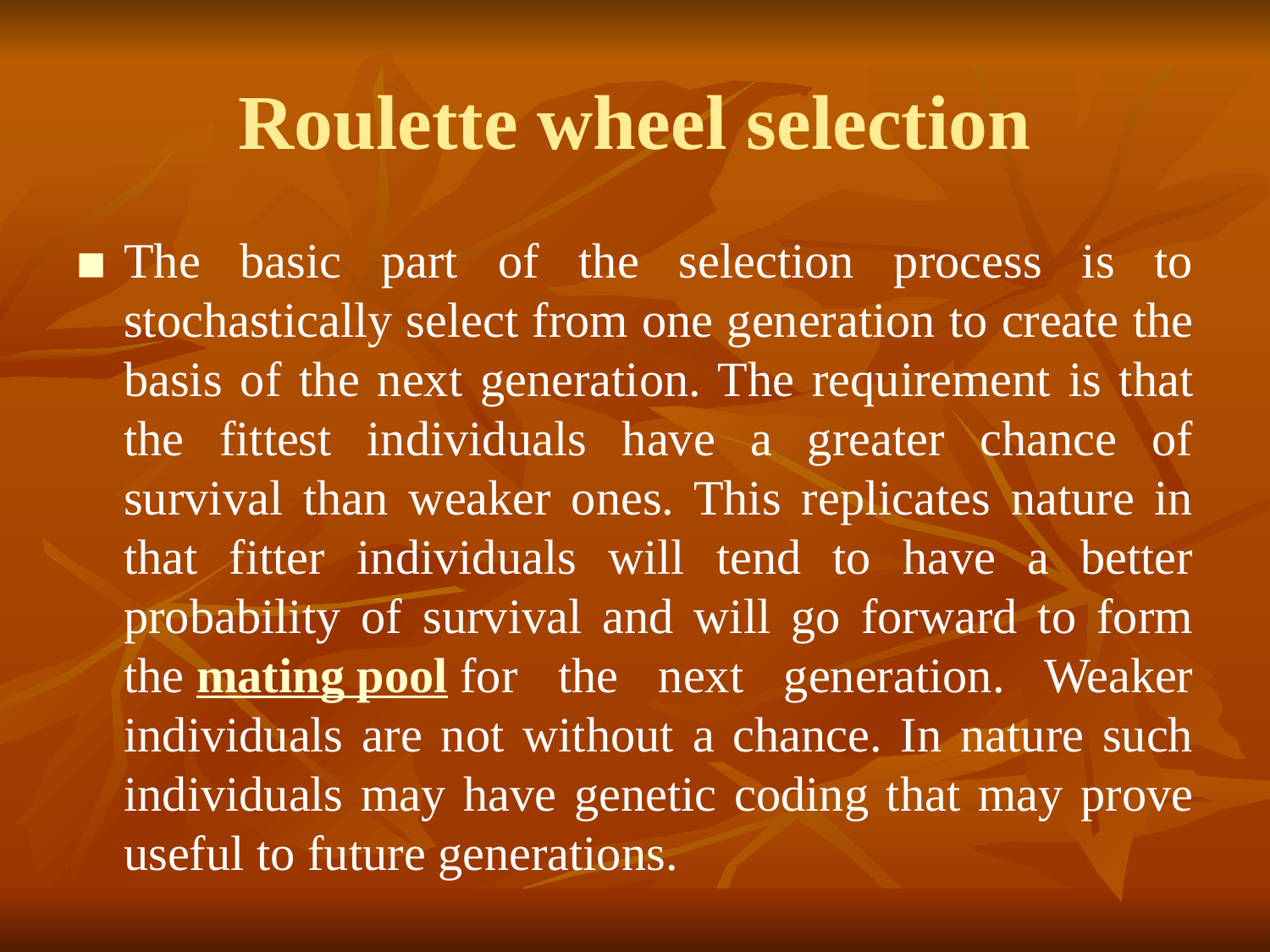

# Roulette wheel selection
The basic part of the selection process is to stochastically select from one generation to create the basis of the next generation. The requirement is that the fittest individuals have a greater chance of survival than weaker ones. This replicates nature in that fitter individuals will tend to have a better probability of survival and will go forward to form the mating pool for the next generation. Weaker individuals are not without a chance. In nature such individuals may have genetic coding that may prove useful to future generations.